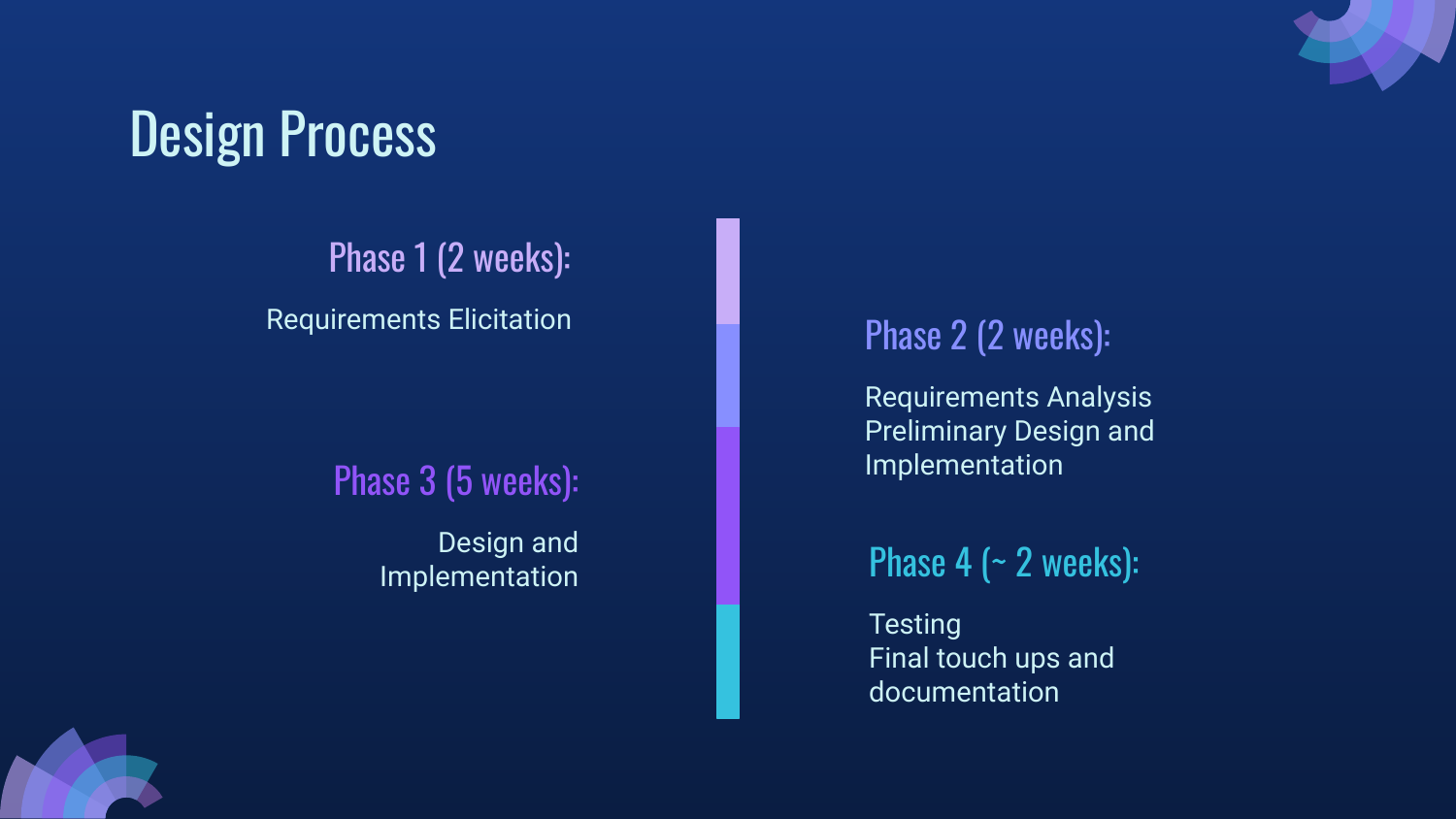

# Design Process

Phase 1 (2 weeks):
Requirements Elicitation
Phase 2 (2 weeks):

Requirements Analysis
Preliminary Design and Implementation

Phase 3 (5 weeks):
Design and Implementation
Phase 4 (~ 2 weeks):
Testing
Final touch ups and documentation